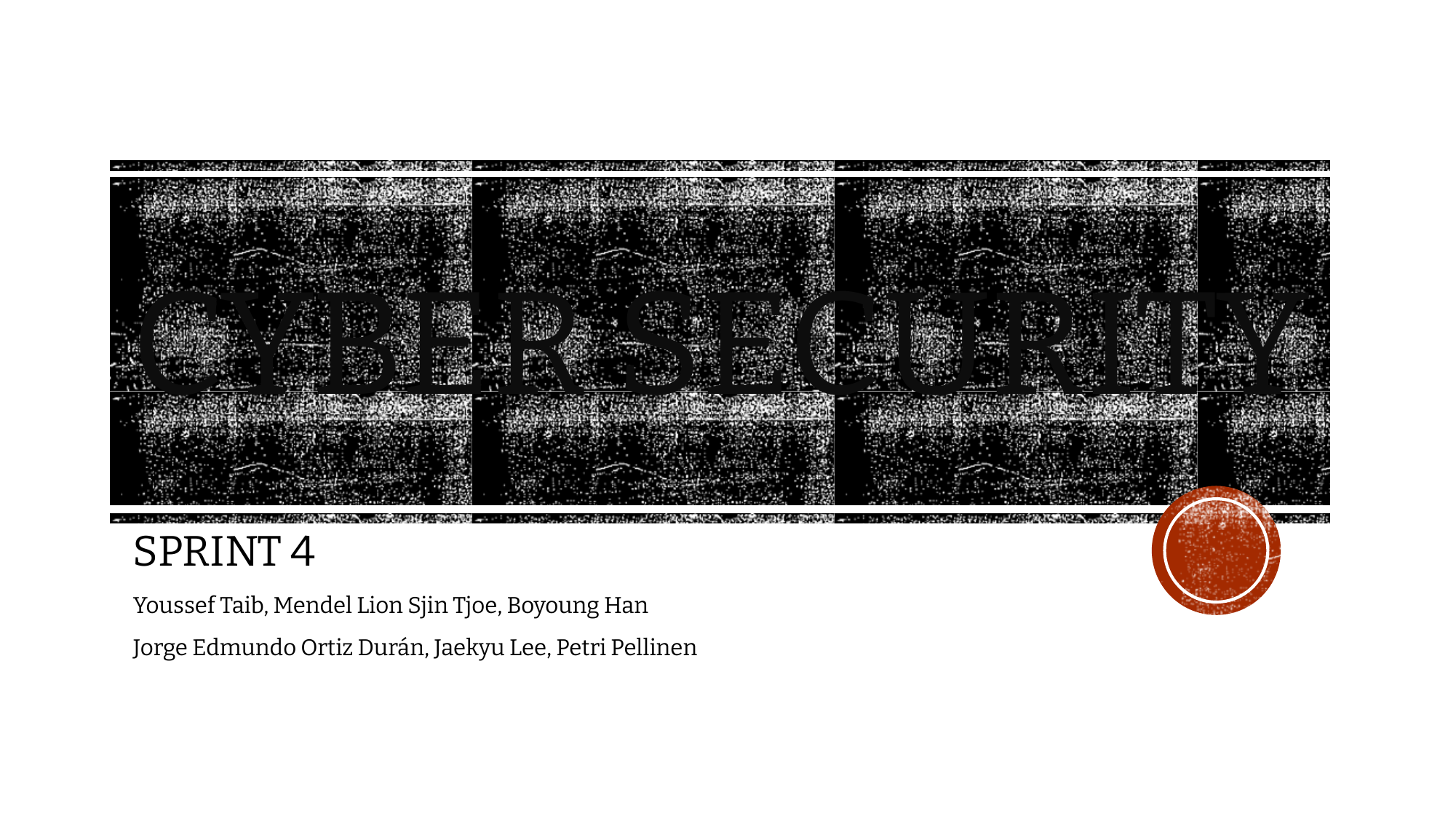

# Cyber security
SPRINT 4
Youssef Taib, Mendel Lion Sjin Tjoe, Boyoung Han
Jorge Edmundo Ortiz Durán, Jaekyu Lee, Petri Pellinen